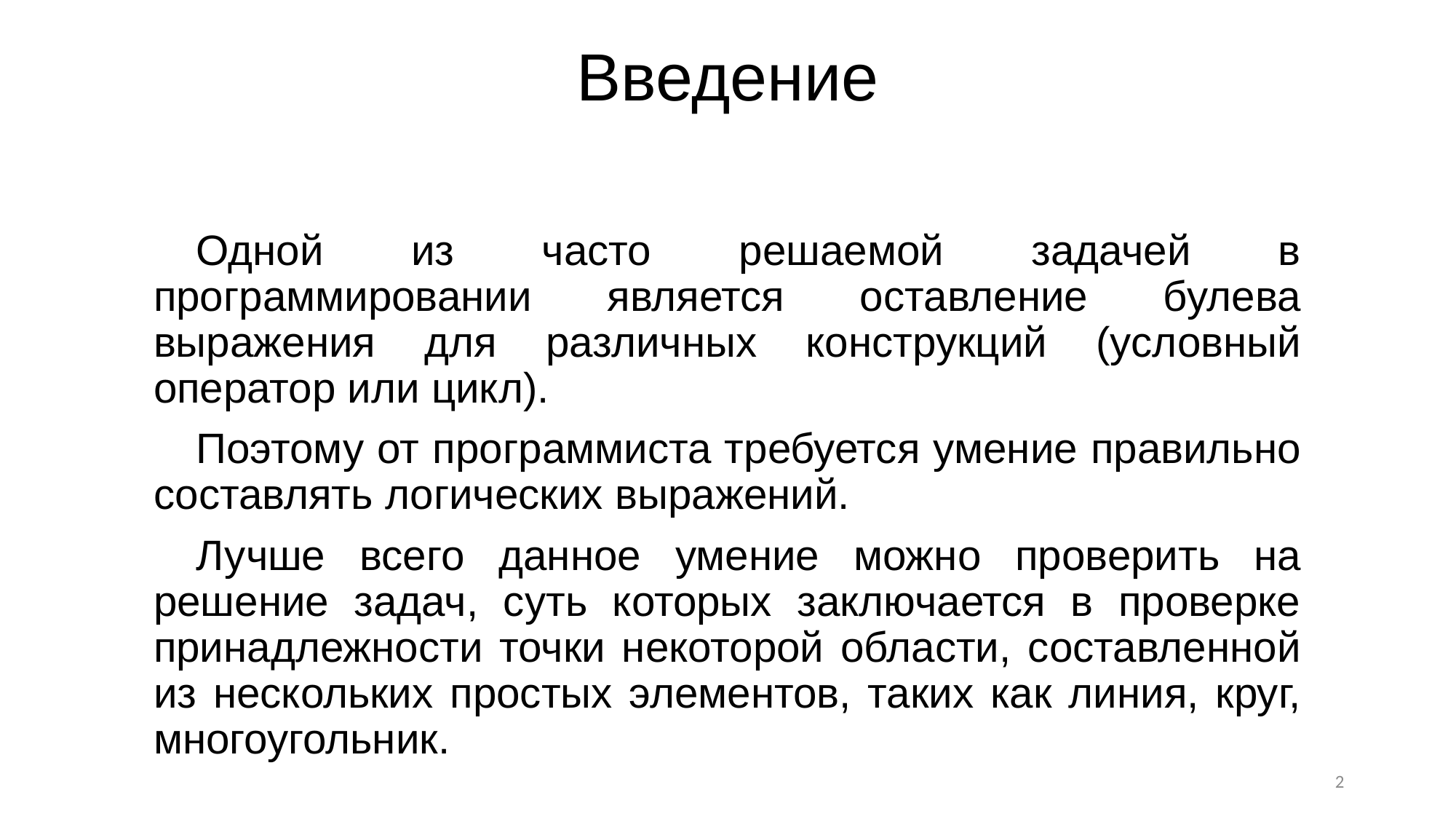

# Введение
Одной из часто решаемой задачей в программировании является оставление булева выражения для различных конструкций (условный оператор или цикл).
Поэтому от программиста требуется умение правильно составлять логических выражений.
Лучше всего данное умение можно проверить на решение задач, суть которых заключается в проверке принадлежности точки некоторой области, составленной из нескольких простых элементов, таких как линия, круг, многоугольник.
2